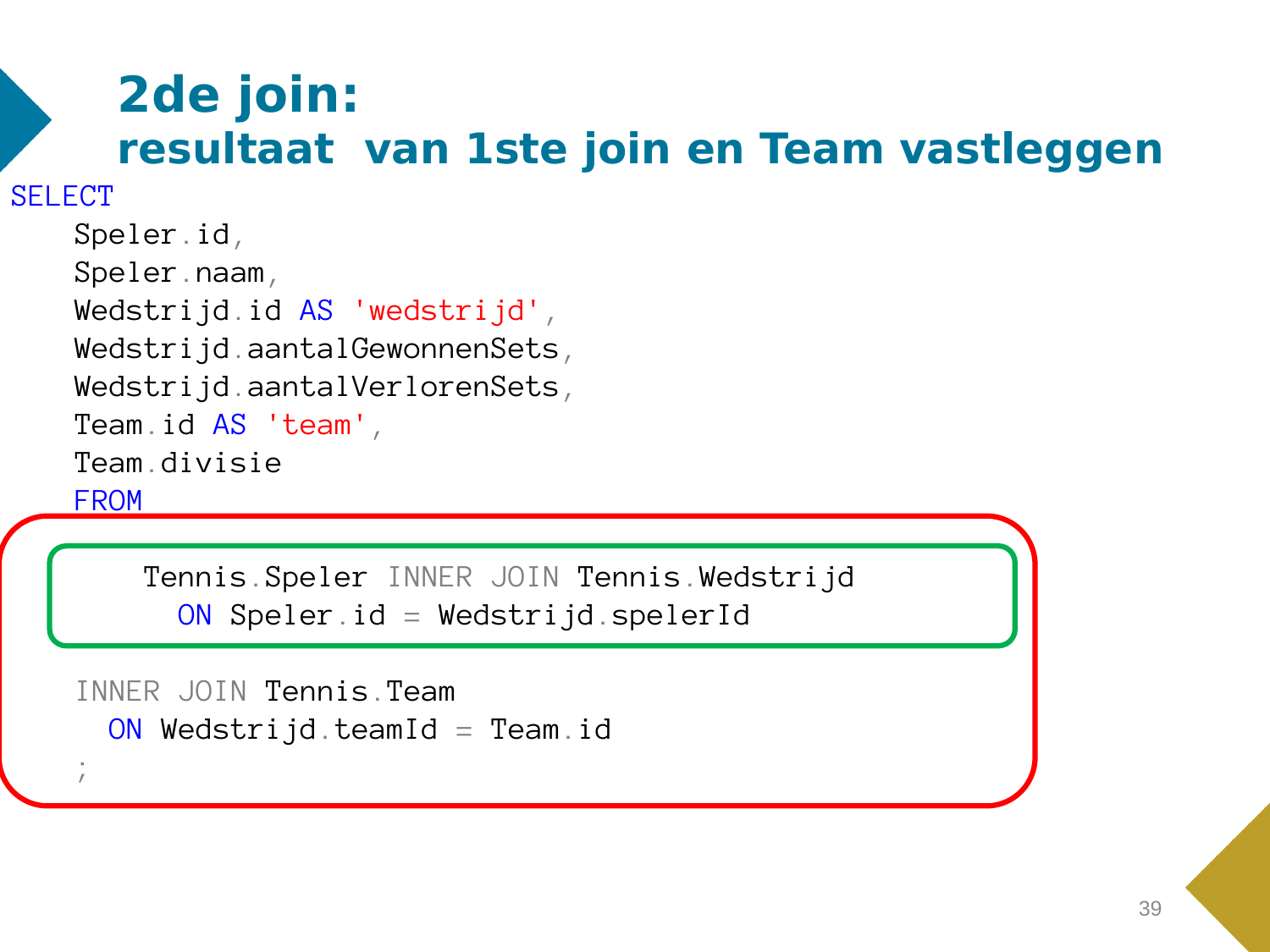

# 2de join: resultaat  van 1ste join en Team vastleggen
SELECT
Speler.id,
Speler.naam,
Wedstrijd.id AS 'wedstrijd',
Wedstrijd.aantalGewonnenSets,
Wedstrijd.aantalVerlorenSets,
Team.id AS 'team',
Team.divisie
FROM

    Tennis.Speler INNER JOIN Tennis.Wedstrijd
      ON Speler.id = Wedstrijd.spelerId

INNER JOIN Tennis.Team
  ON Wedstrijd.teamId = Team.id
;

39